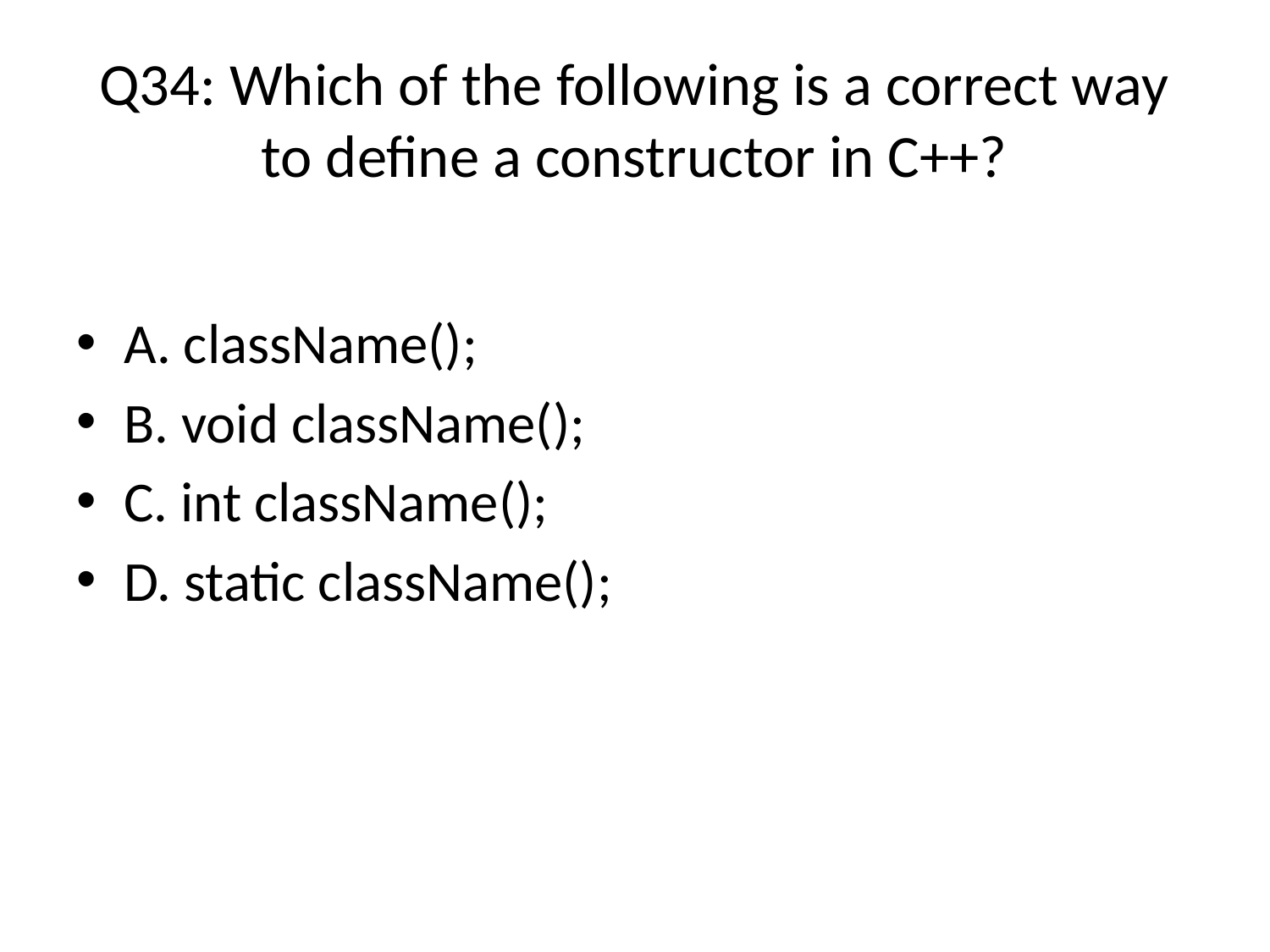

# Q34: Which of the following is a correct way to define a constructor in C++?

A. className(); (Answer)
B. void className();
C. int className();
D. static className();